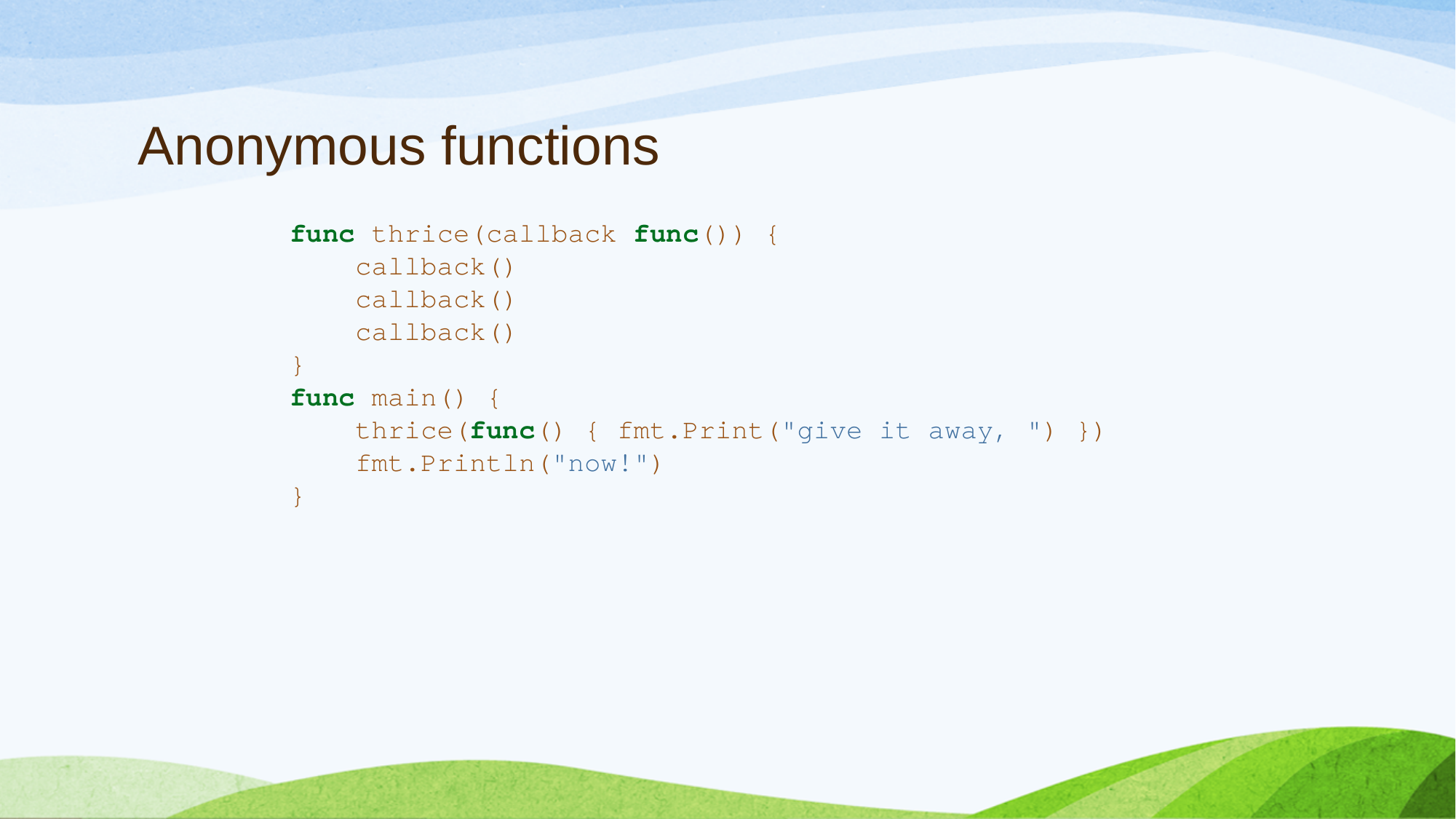

# Anonymous functions
func thrice(callback func()) {
    callback()
    callback()
    callback()
}
func main() {
    thrice(func() { fmt.Print("give it away, ") })
    fmt.Println("now!")
}